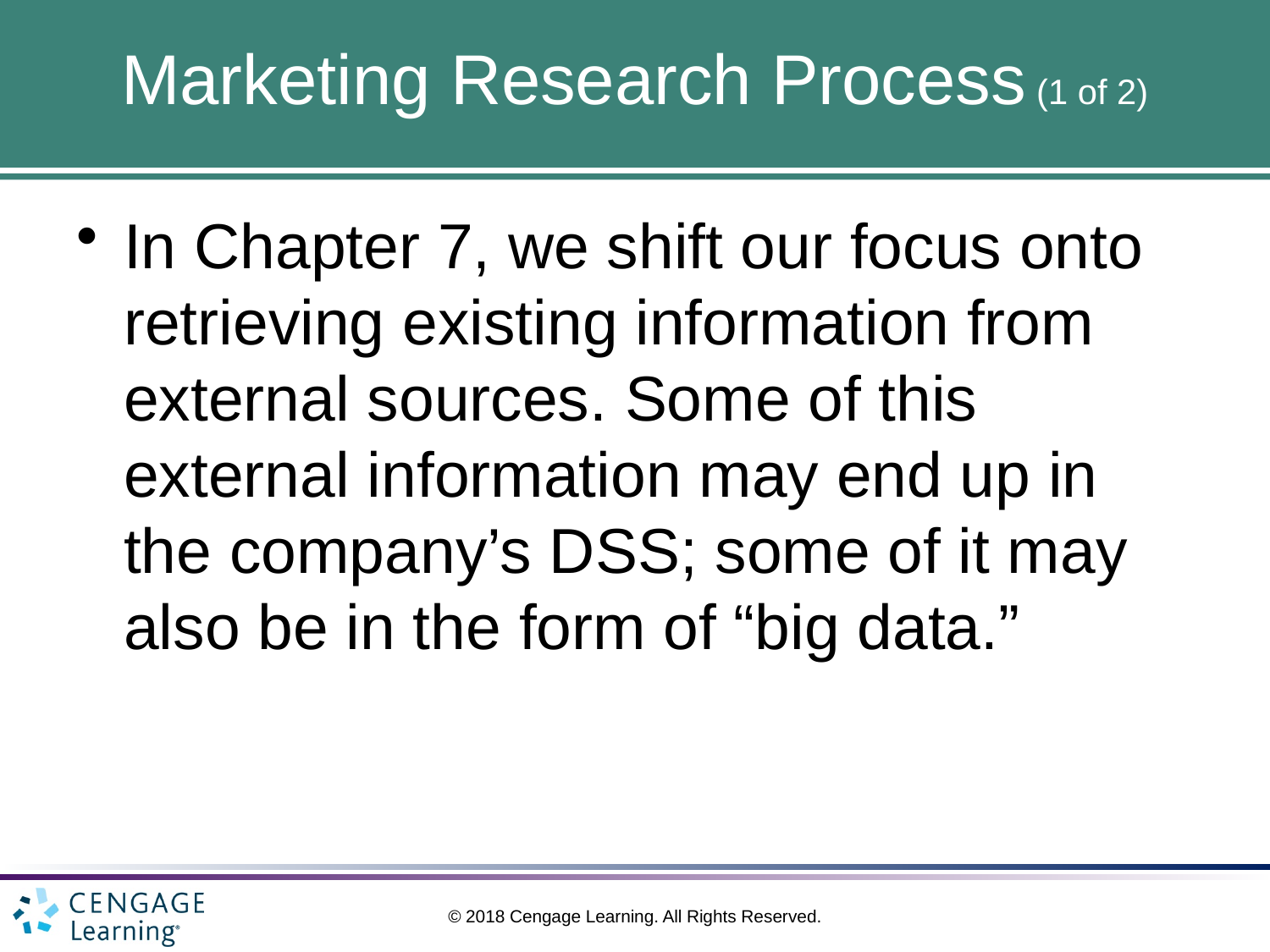

# Marketing Research Process (1 of 2)
In Chapter 7, we shift our focus onto retrieving existing information from external sources. Some of this external information may end up in the company’s DSS; some of it may also be in the form of “big data.”